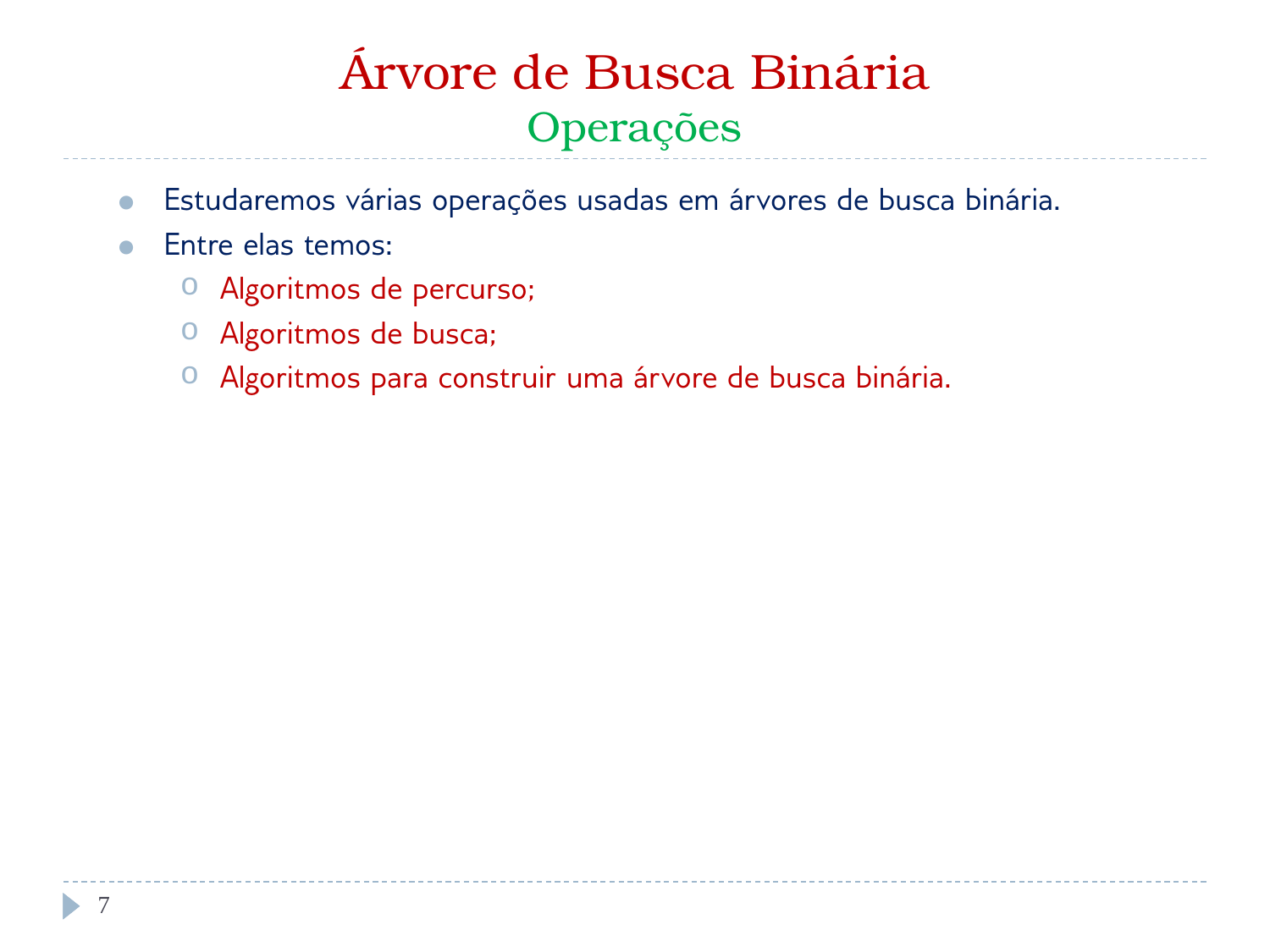

# Árvore de Busca Binária Operações

Estudaremos várias operações usadas em árvores de busca binária.
Entre elas temos:
Algoritmos de percurso;
Algoritmos de busca;
Algoritmos para construir uma árvore de busca binária.
7